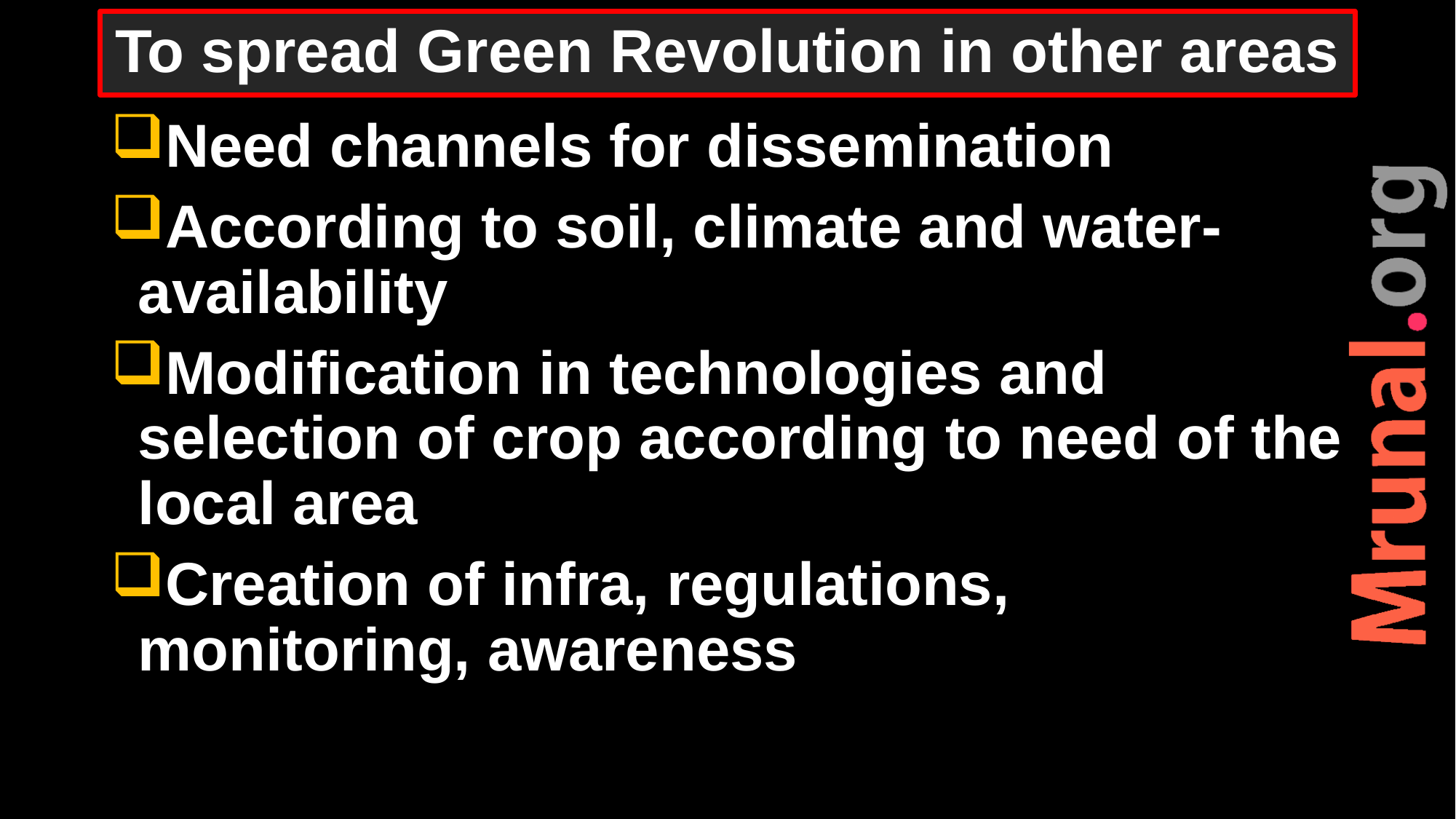

# To spread Green Revolution in other areas
Need channels for dissemination
According to soil, climate and water-availability
Modification in technologies and selection of crop according to need of the local area
Creation of infra, regulations, monitoring, awareness